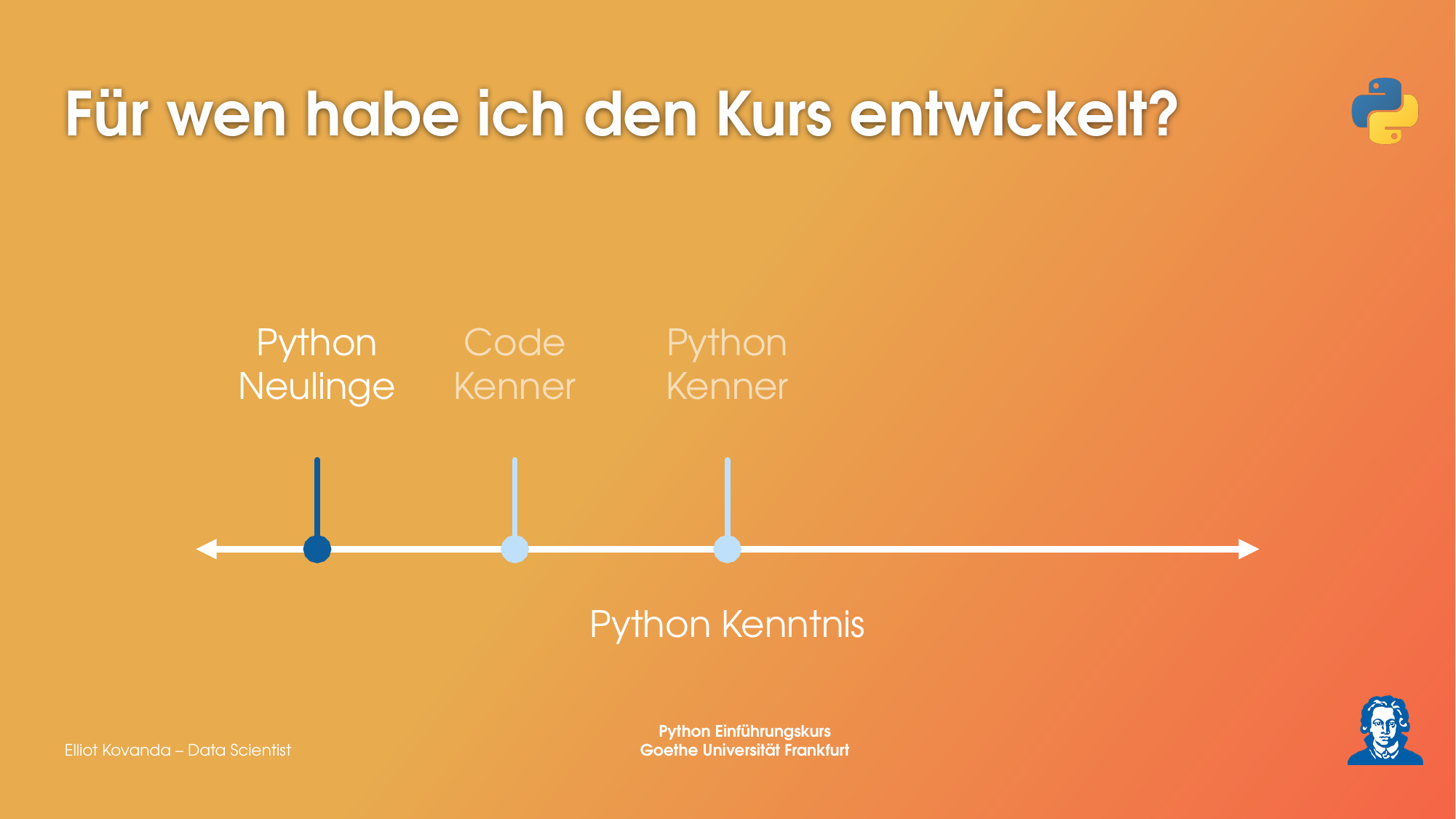

# Für wen habe ich den Kurs entwickelt?
Python
Neulinge
Code
Kenner
Python
Kenner
Python Kenntnis
Elliot Kovanda – Data Scientist